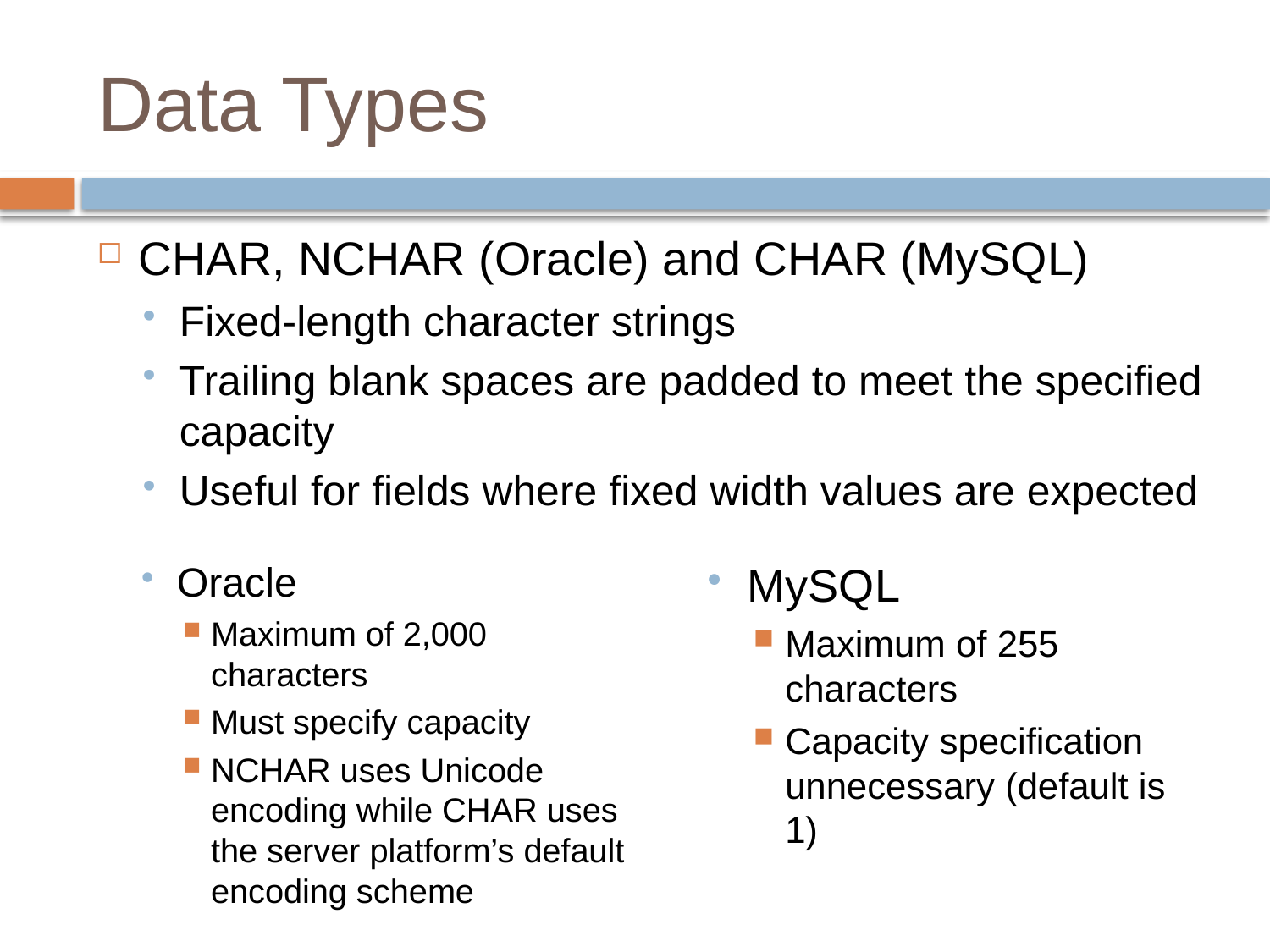

# Data Types
CHAR, NCHAR (Oracle) and CHAR (MySQL)
Fixed-length character strings
Trailing blank spaces are padded to meet the specified capacity
Useful for fields where fixed width values are expected

Oracle
Maximum of 2,000 characters
Must specify capacity
NCHAR uses Unicode encoding while CHAR uses the server platform’s default encoding scheme
MySQL
Maximum of 255 characters
Capacity specification unnecessary (default is 1)